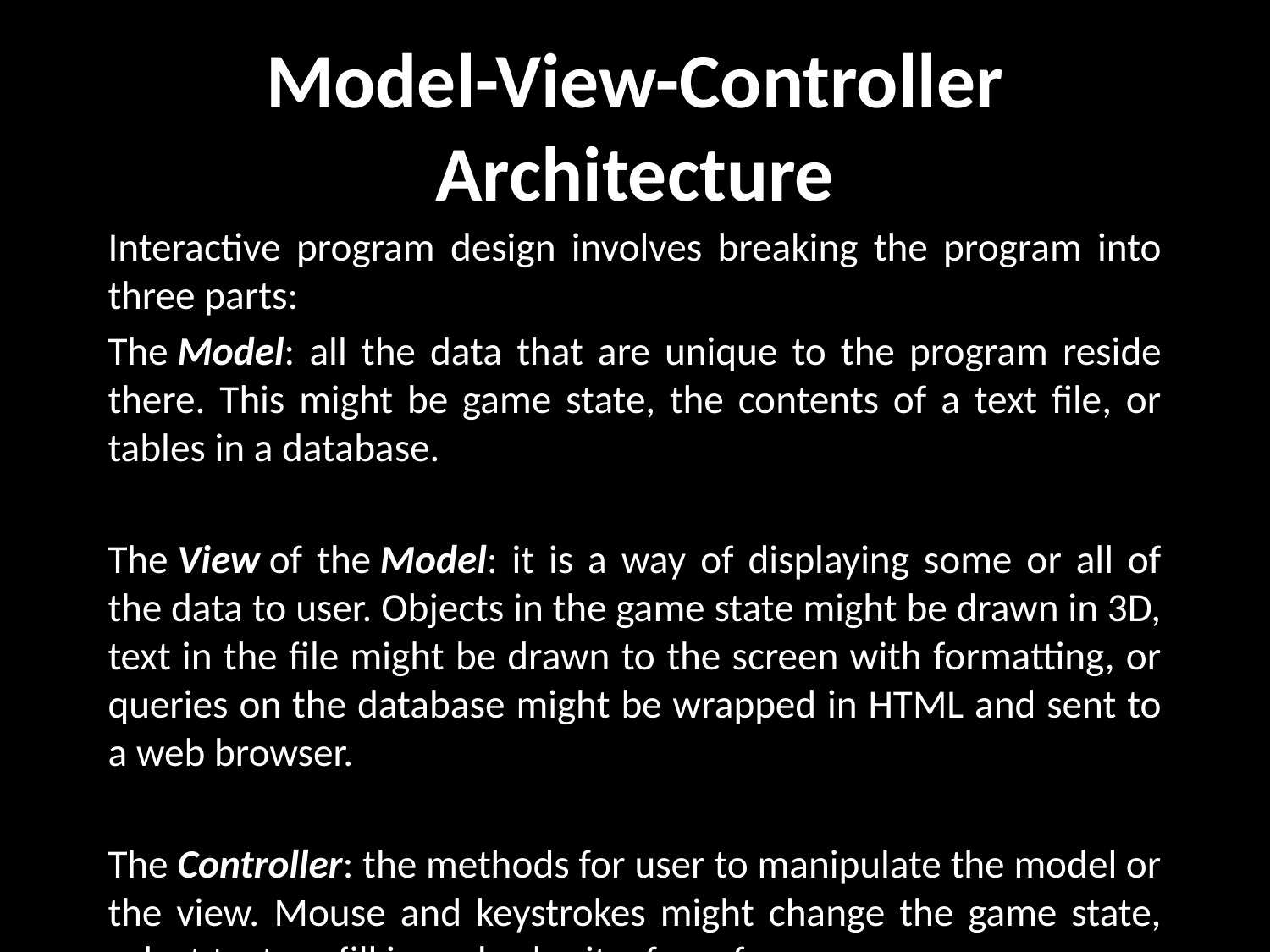

# Model-View-Controller Architecture

Interactive program design involves breaking the program into three parts:
The Model: all the data that are unique to the program reside there. This might be game state, the contents of a text file, or tables in a database.

The View of the Model: it is a way of displaying some or all of the data to user. Objects in the game state might be drawn in 3D, text in the file might be drawn to the screen with formatting, or queries on the database might be wrapped in HTML and sent to a web browser.

The Controller: the methods for user to manipulate the model or the view. Mouse and keystrokes might change the game state, select text, or fill in and submit a form for a new query.